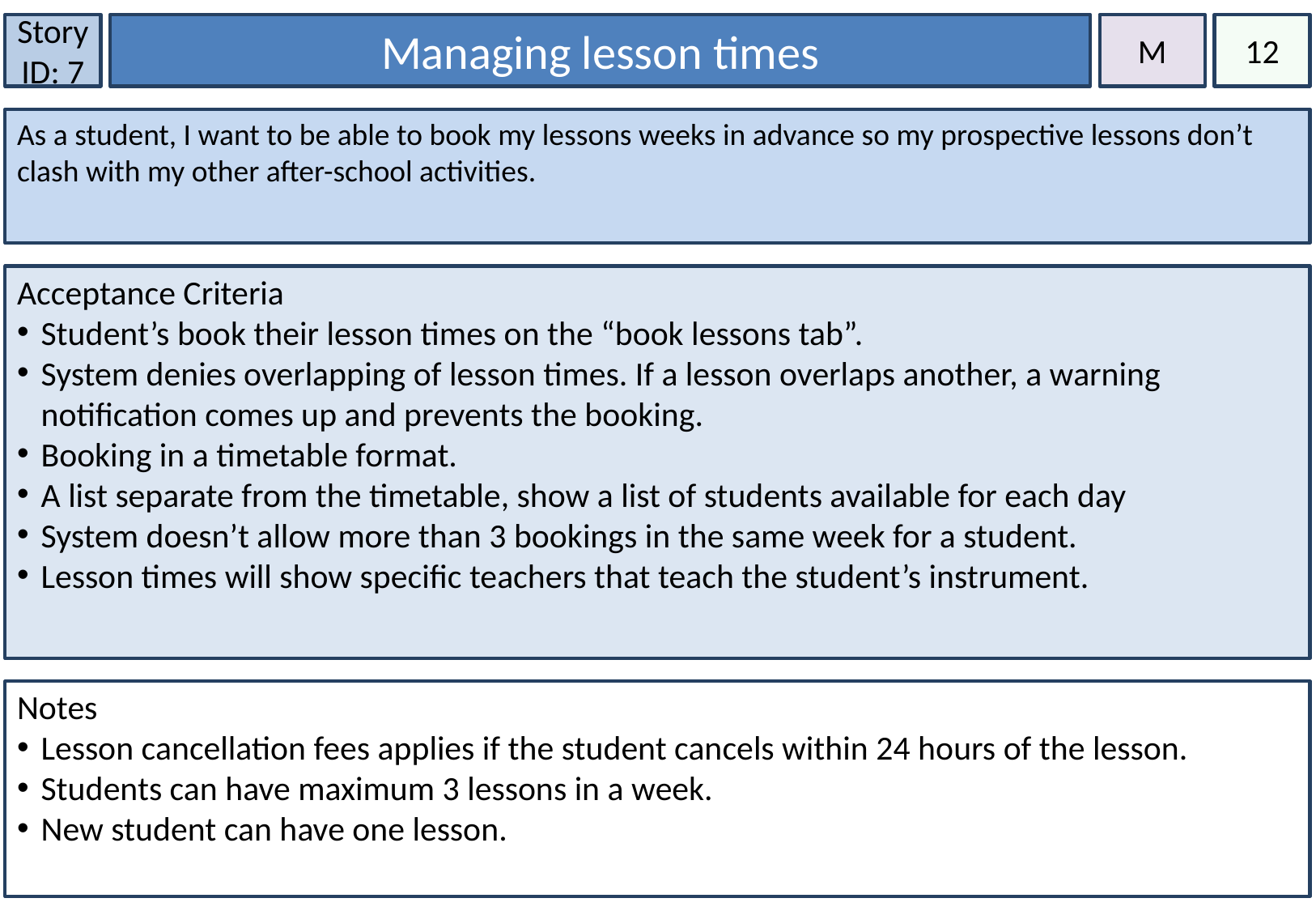

Story ID: 7
Managing lesson times
M
12
As a student, I want to be able to book my lessons weeks in advance so my prospective lessons don’t clash with my other after-school activities.
Acceptance Criteria
Student’s book their lesson times on the “book lessons tab”.
System denies overlapping of lesson times. If a lesson overlaps another, a warning notification comes up and prevents the booking.
Booking in a timetable format.
A list separate from the timetable, show a list of students available for each day
System doesn’t allow more than 3 bookings in the same week for a student.
Lesson times will show specific teachers that teach the student’s instrument.
Notes
Lesson cancellation fees applies if the student cancels within 24 hours of the lesson.
Students can have maximum 3 lessons in a week.
New student can have one lesson.